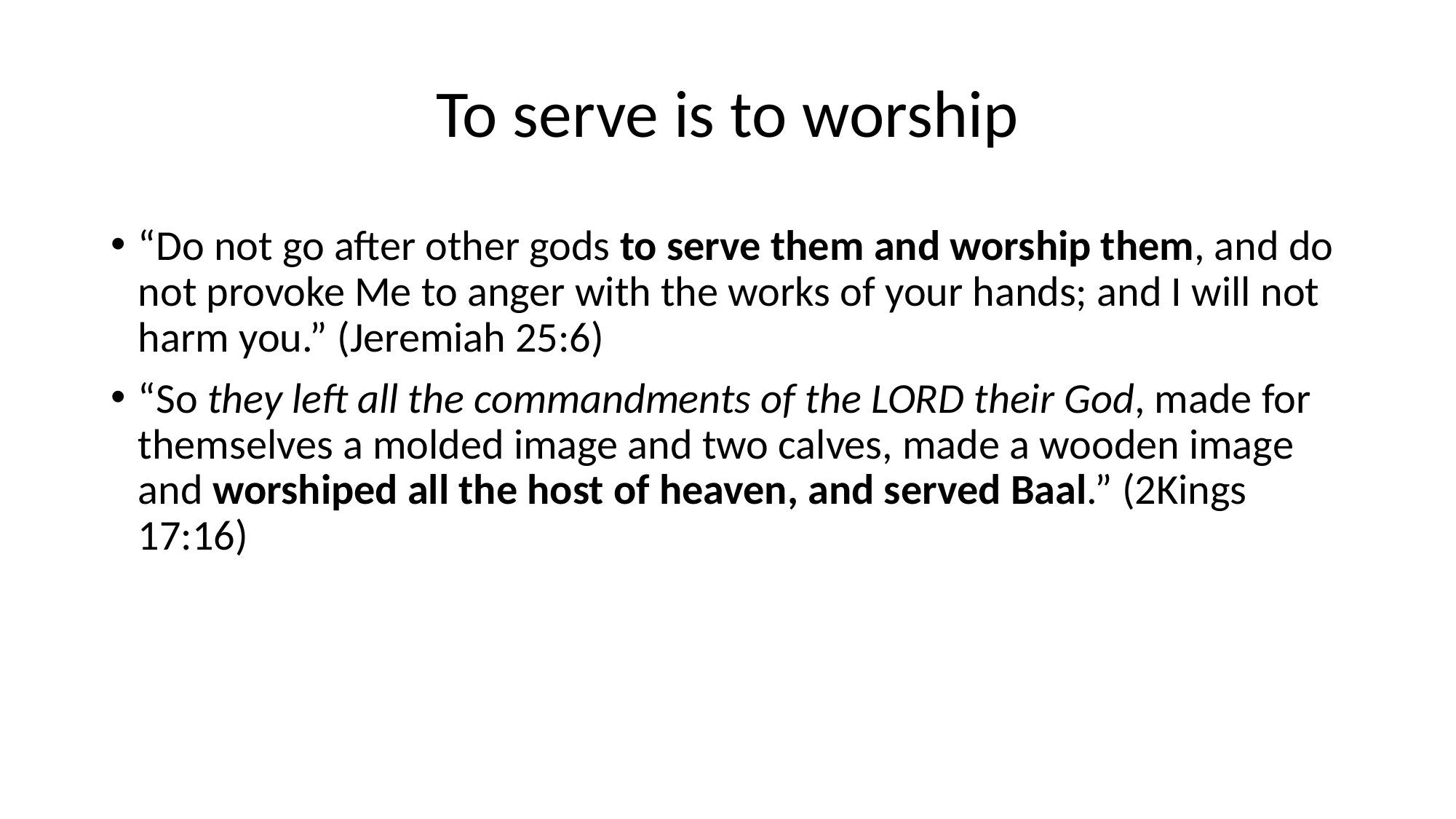

# To serve is to worship
“Do not go after other gods to serve them and worship them, and do not provoke Me to anger with the works of your hands; and I will not harm you.” (Jeremiah 25:6)
“So they left all the commandments of the Lord their God, made for themselves a molded image and two calves, made a wooden image and worshiped all the host of heaven, and served Baal.” (2Kings 17:16)